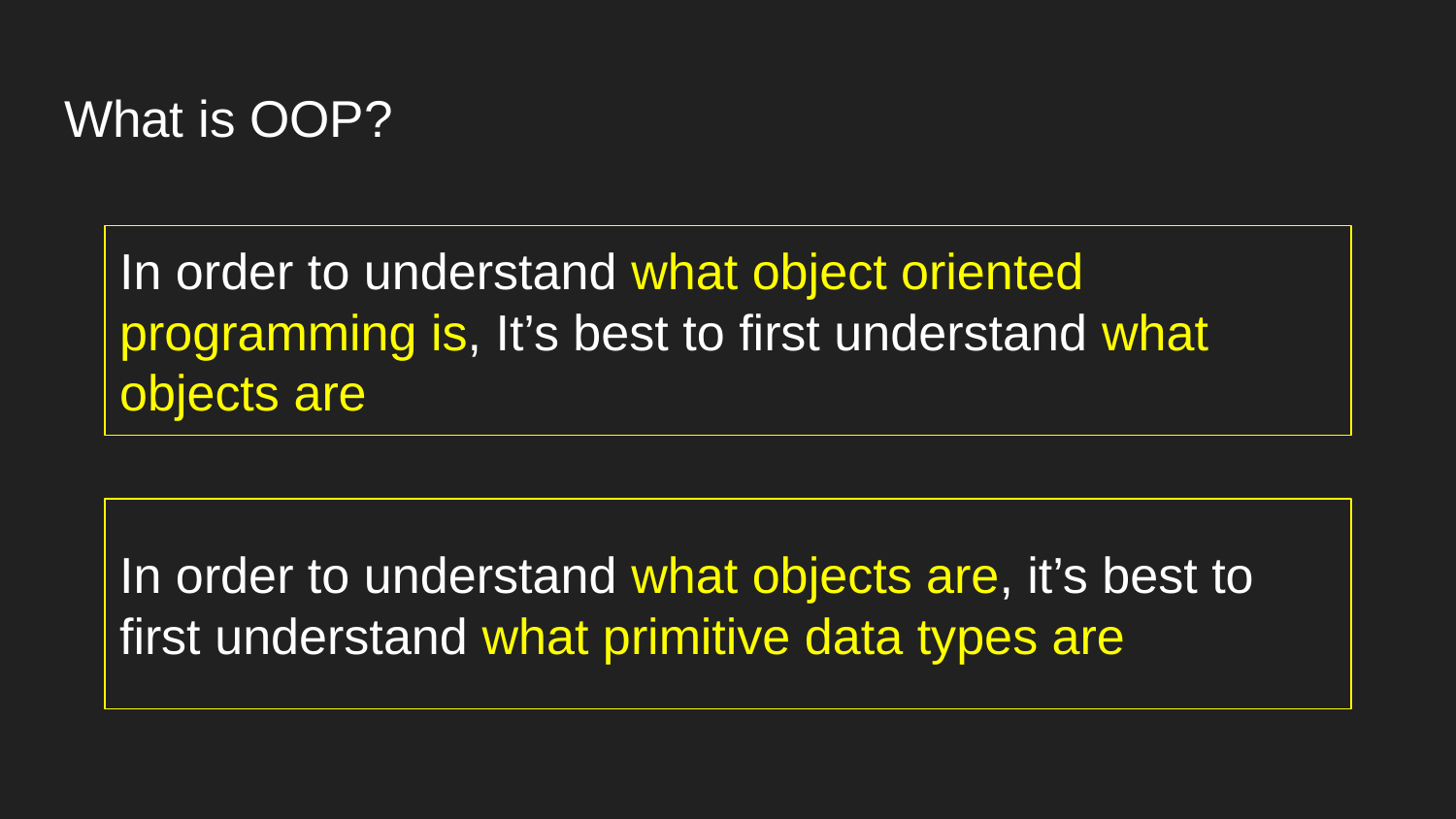

# What is OOP?

In order to understand what object oriented programming is, It’s best to first understand what objects are

In order to understand what objects are, it’s best to first understand what primitive data types are